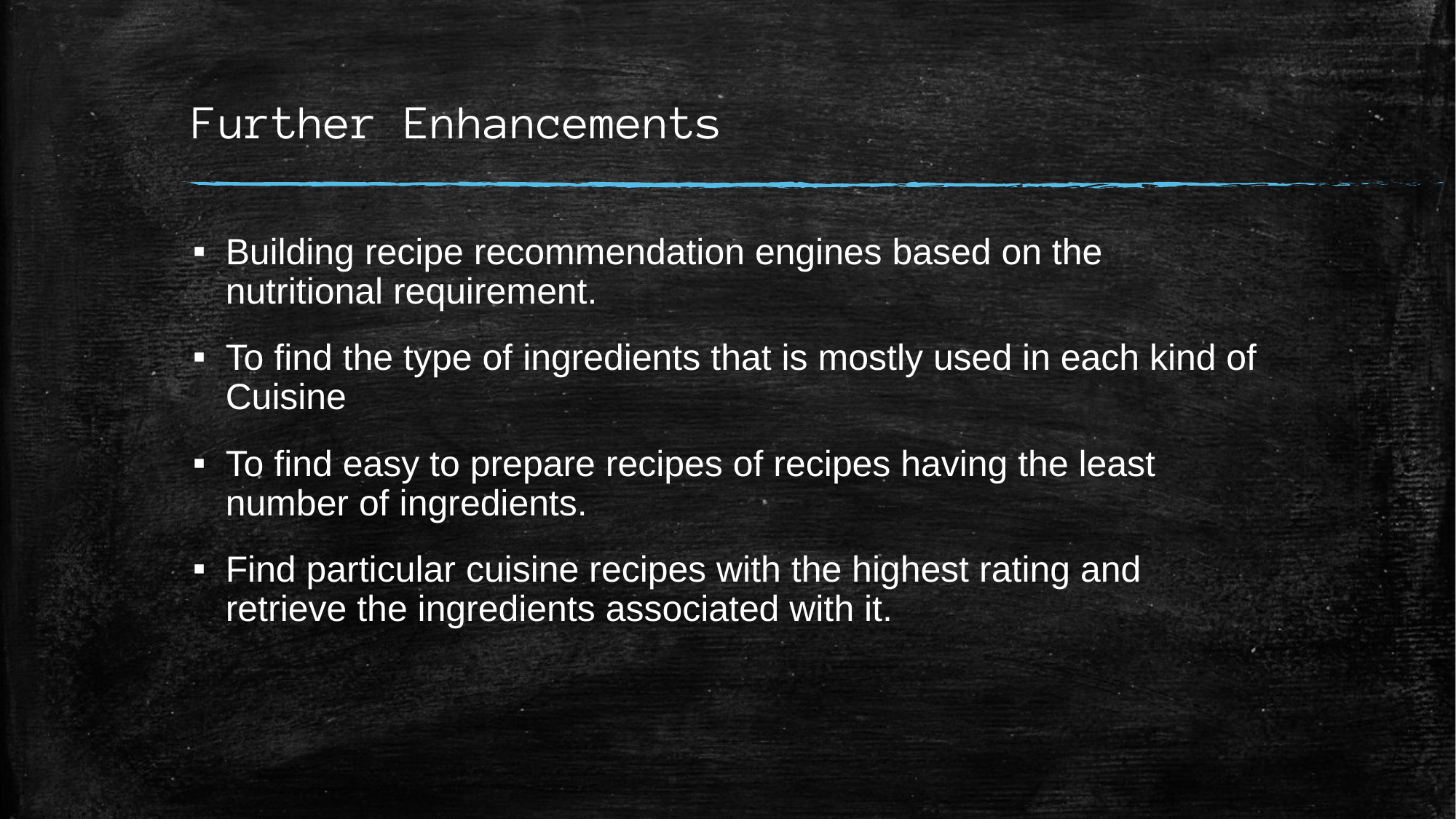

# Further Enhancements
Building recipe recommendation engines based on the nutritional requirement.
To find the type of ingredients that is mostly used in each kind of Cuisine
To find easy to prepare recipes of recipes having the least number of ingredients.
Find particular cuisine recipes with the highest rating and retrieve the ingredients associated with it.